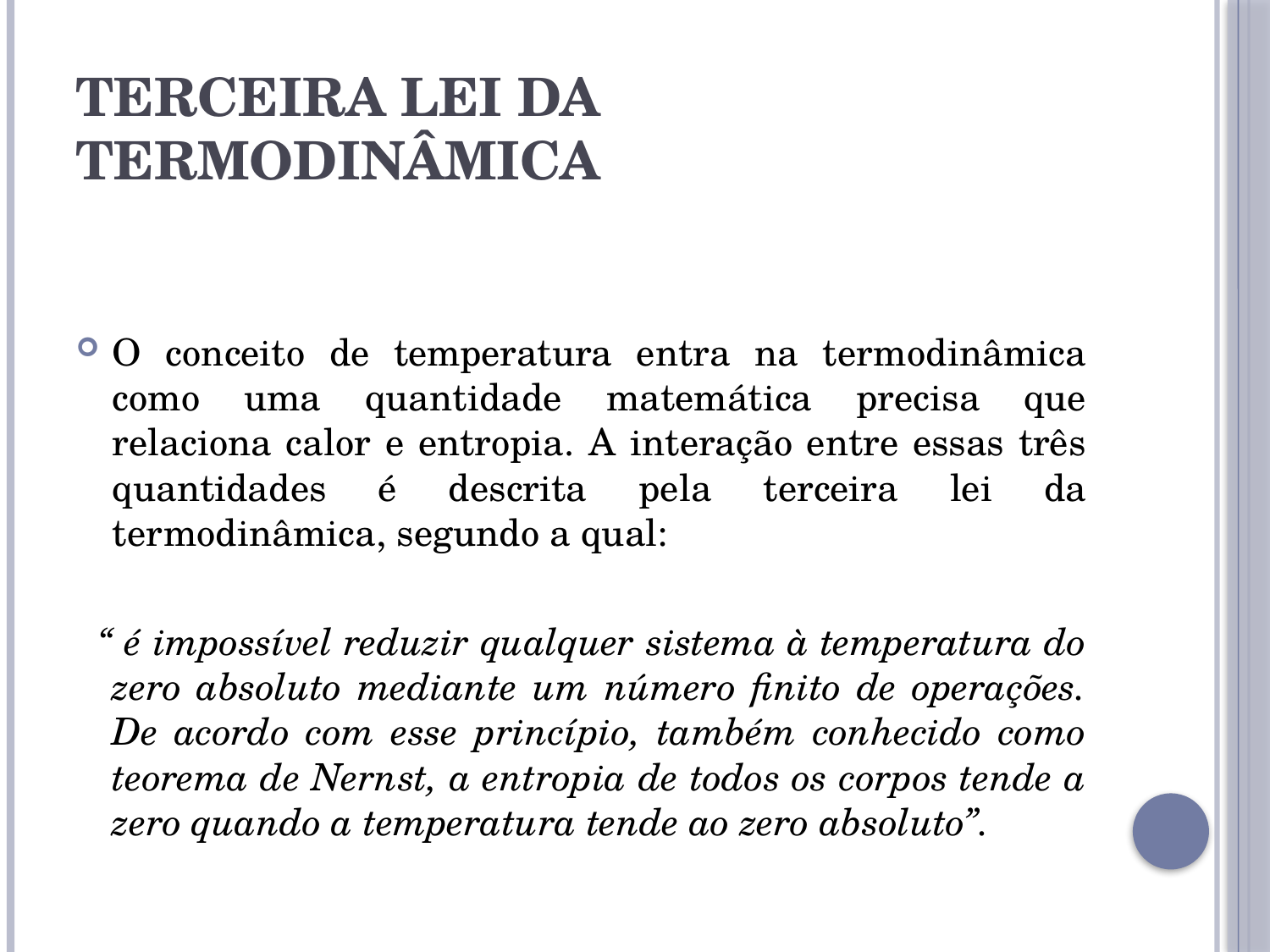

# Terceira lei da Termodinâmica

O conceito de temperatura entra na termodinâmica como uma quantidade matemática precisa que relaciona calor e entropia. A interação entre essas três quantidades é descrita pela terceira lei da termodinâmica, segundo a qual:

  “ é impossível reduzir qualquer sistema à temperatura do zero absoluto mediante um número finito de operações. De acordo com esse princípio, também conhecido como teorema de Nernst, a entropia de todos os corpos tende a zero quando a temperatura tende ao zero absoluto”.